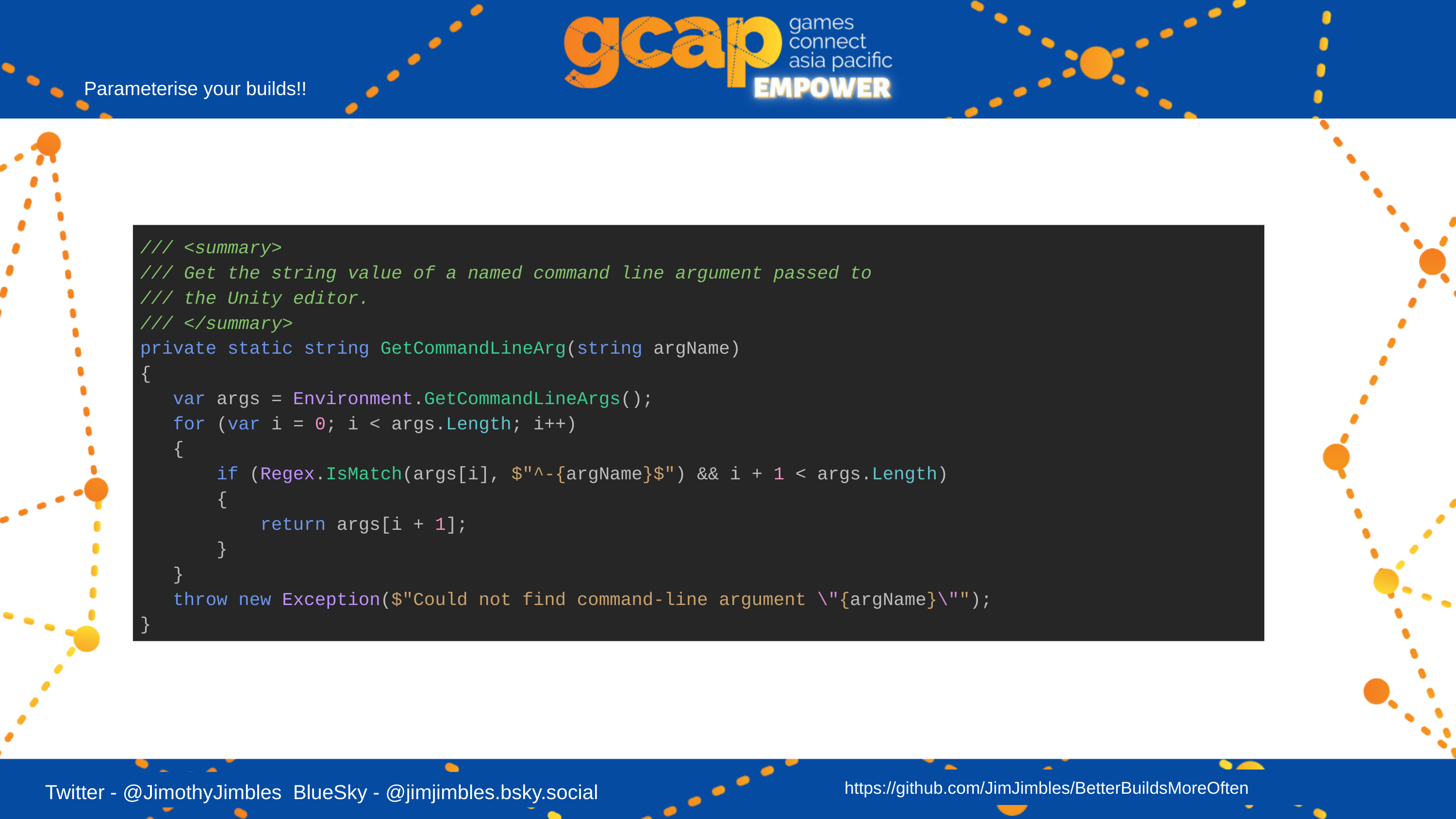

Parameterise your builds!!
/// <summary>
/// Get the string value of a named command line argument passed to
/// the Unity editor.
/// </summary>
private static string GetCommandLineArg(string argName)
{
   var args = Environment.GetCommandLineArgs();
   for (var i = 0; i < args.Length; i++)
   {
       if (Regex.IsMatch(args[i], $"^-{argName}$") && i + 1 < args.Length)
       {
           return args[i + 1];
       }
   }
   throw new Exception($"Could not find command-line argument \"{argName}\"");
}